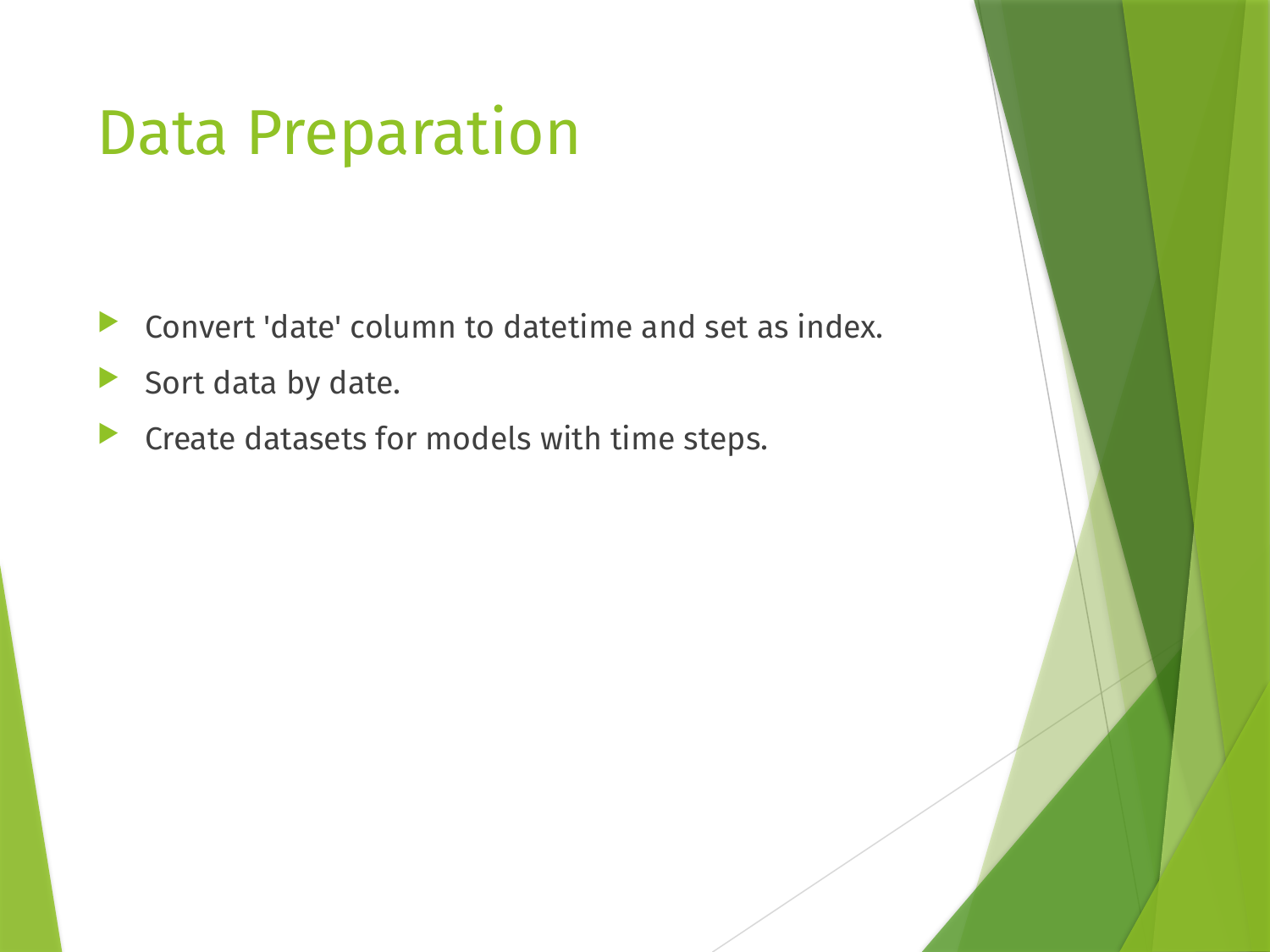

# Data Preparation
Convert 'date' column to datetime and set as index.
Sort data by date.
Create datasets for models with time steps.